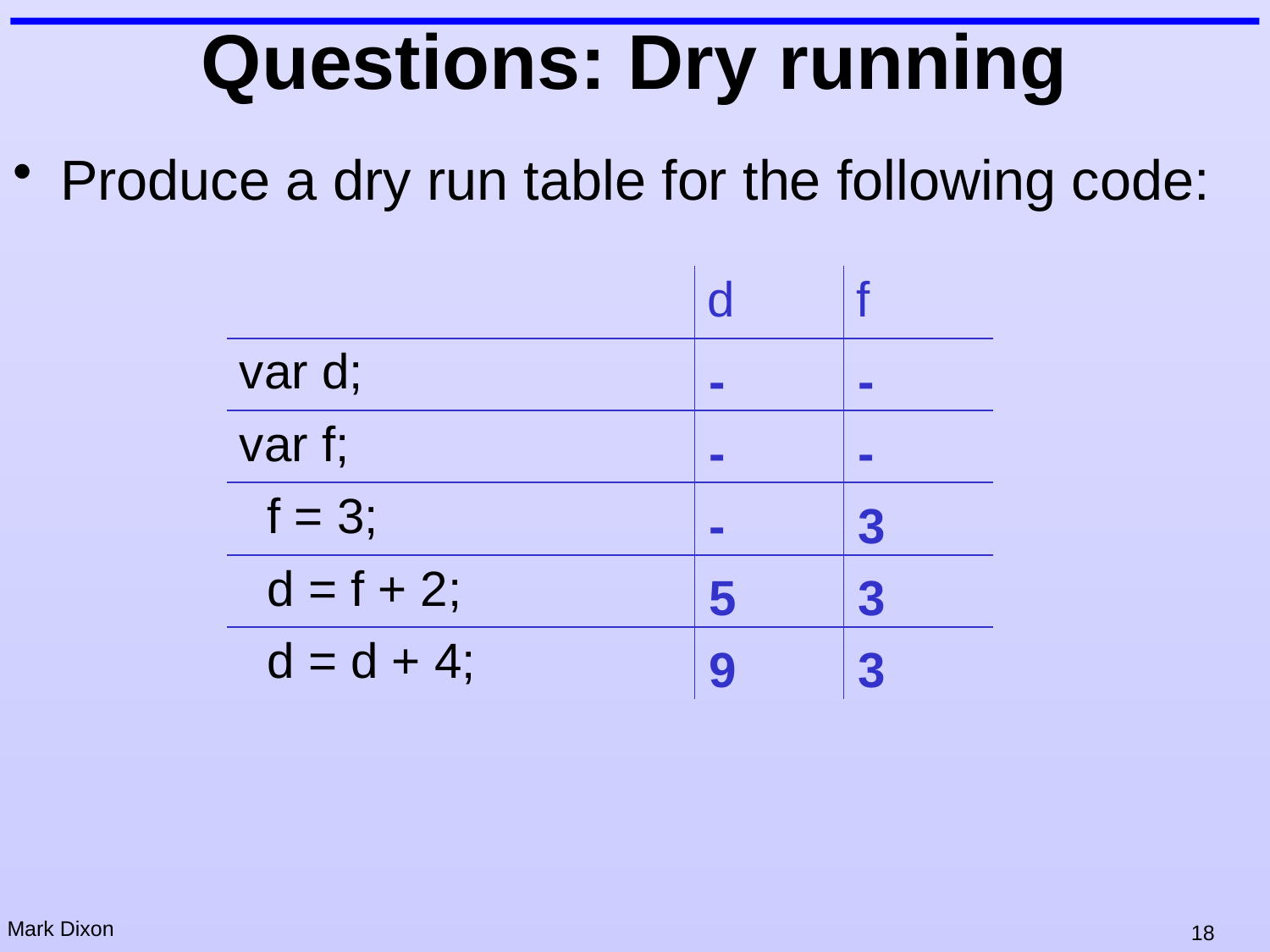

# Questions: Dry running
Produce a dry run table for the following code:
|  | d | f |
| --- | --- | --- |
|  |  |  |
|  |  |  |
|  |  |  |
|  |  |  |
|  |  |  |
|  |  |  |
| --- | --- | --- |
| var d; |  |  |
| var f; |  |  |
| f = 3; |  |  |
| d = f + 2; |  |  |
| d = d + 4; |  |  |
-
-

-
-

-
3

5
3

9
3